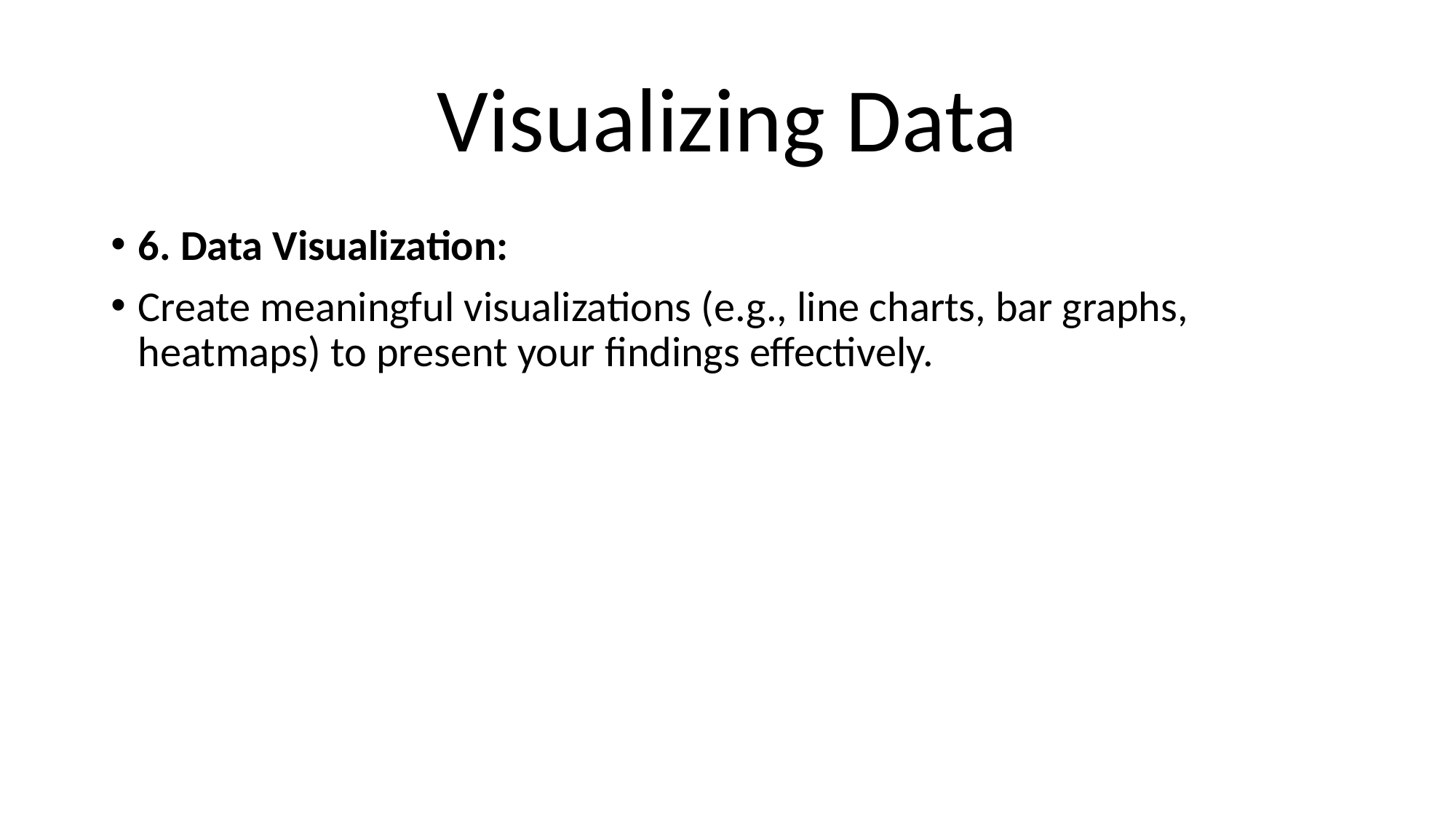

# Visualizing Data
6. Data Visualization:
Create meaningful visualizations (e.g., line charts, bar graphs, heatmaps) to present your findings effectively.